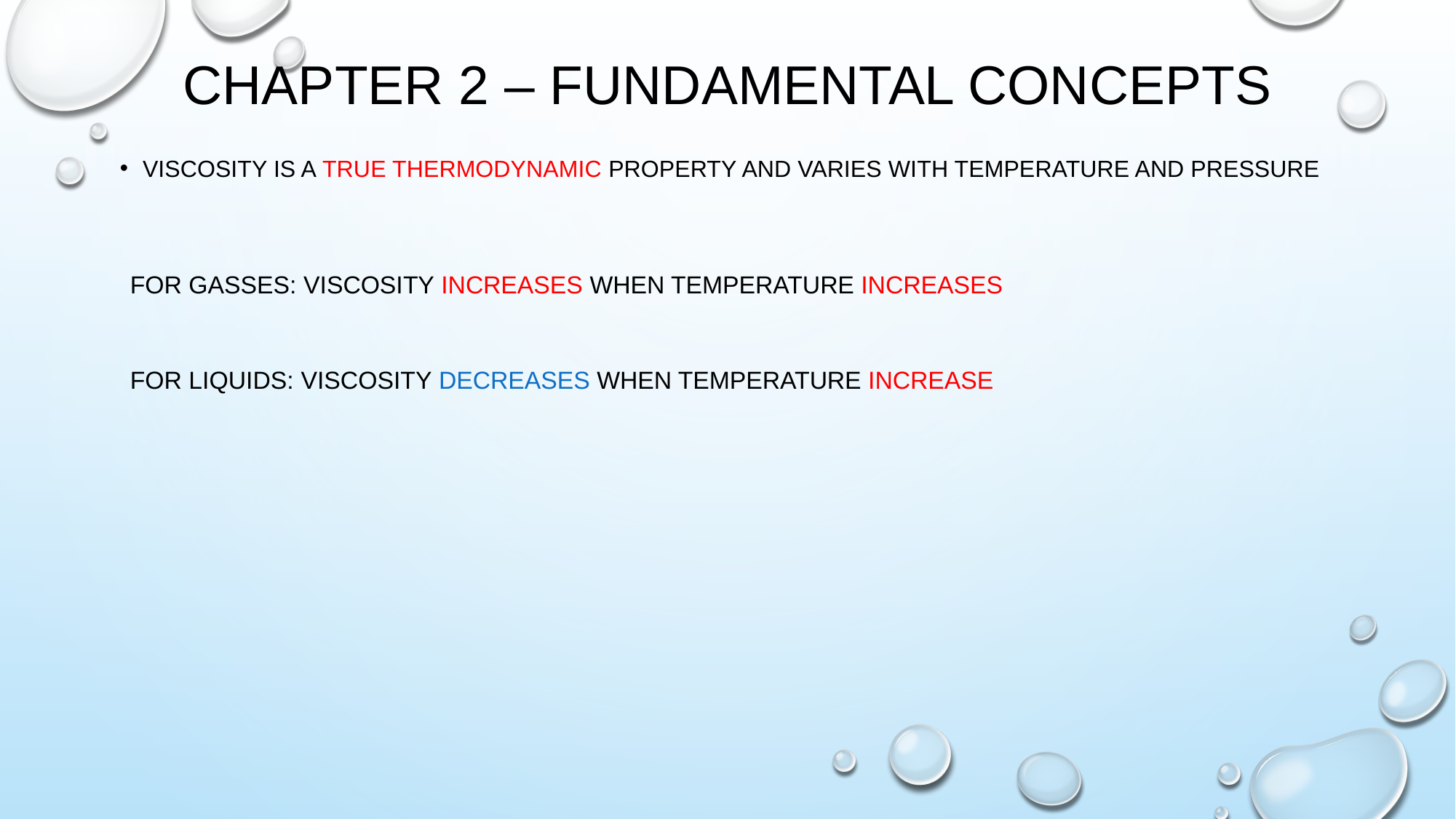

# Chapter 2 – fundamental concepts
Viscosity is a True thermodynamic property and varies with temperature and pressure
For gasses: viscosity increases when temperature increases

For liquids: viscosity decreases when temperature increase